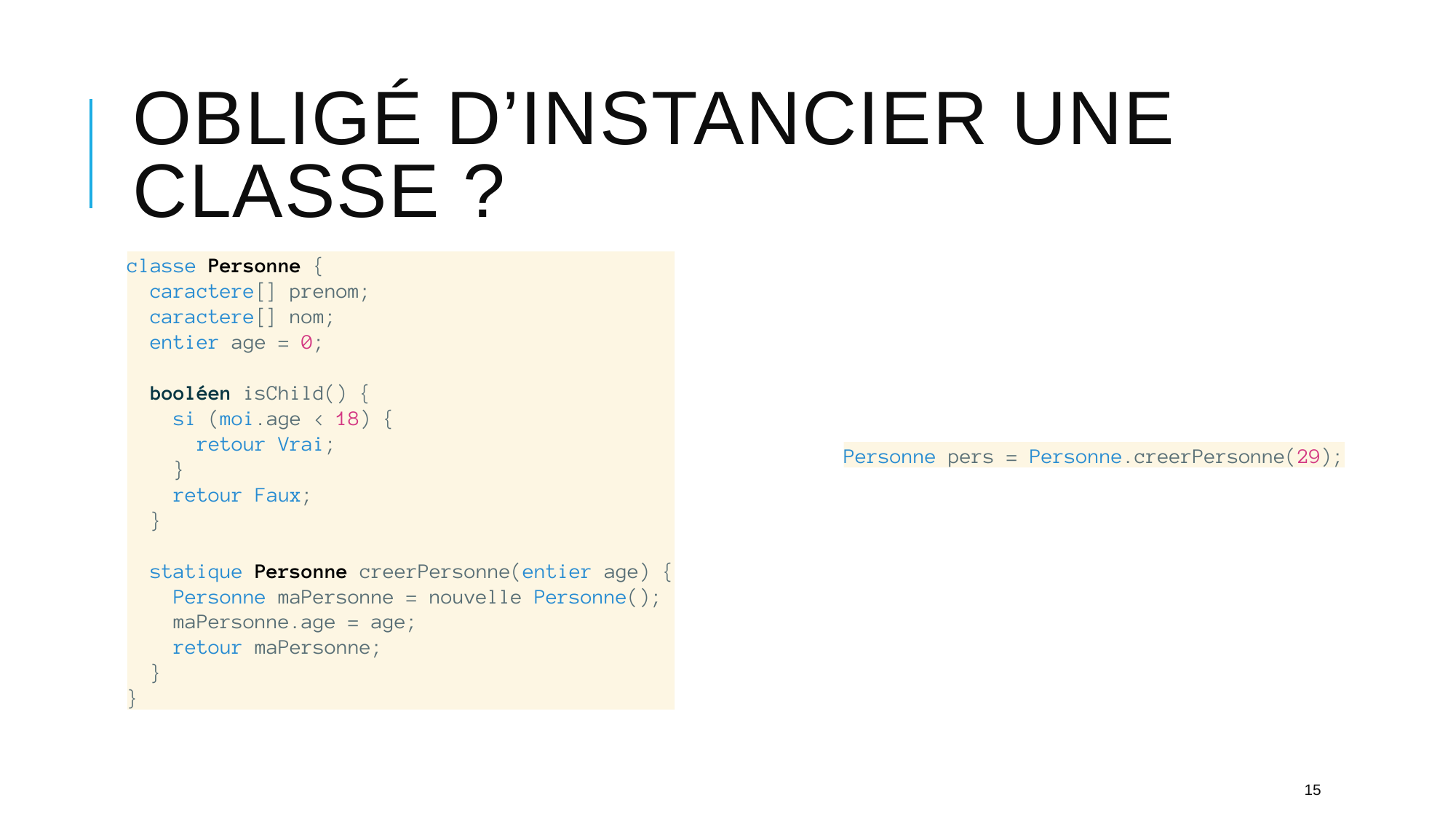

# Obligé d’instancier une classe ?
classe Personne {
  caractere[] prenom;
  caractere[] nom;
  entier age = 0;

  booléen isChild() {
    si (moi.age < 18) {
      retour Vrai;
    }
    retour Faux;
  }

  statique Personne creerPersonne(entier age) {
    Personne maPersonne = nouvelle Personne();
    maPersonne.age = age;
    retour maPersonne;
  }
}
Personne pers = Personne.creerPersonne(29);
15